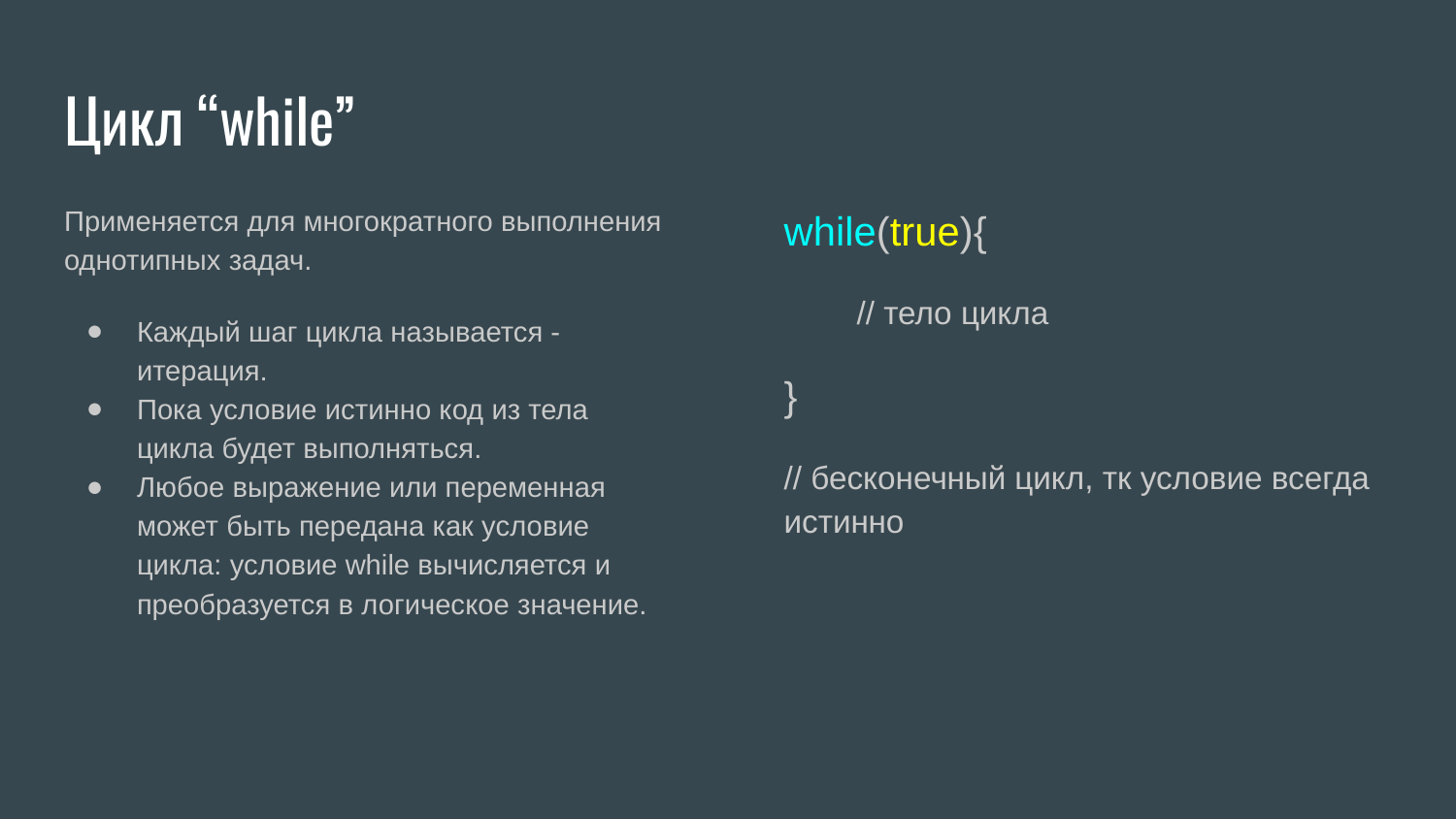

# Цикл “while”
Применяется для многократного выполнения однотипных задач.
Каждый шаг цикла называется - итерация.
Пока условие истинно код из тела цикла будет выполняться.
Любое выражение или переменная может быть передана как условие цикла: условие while вычисляется и преобразуется в логическое значение.
while(true){
// тело цикла
}
// бесконечный цикл, тк условие всегда истинно